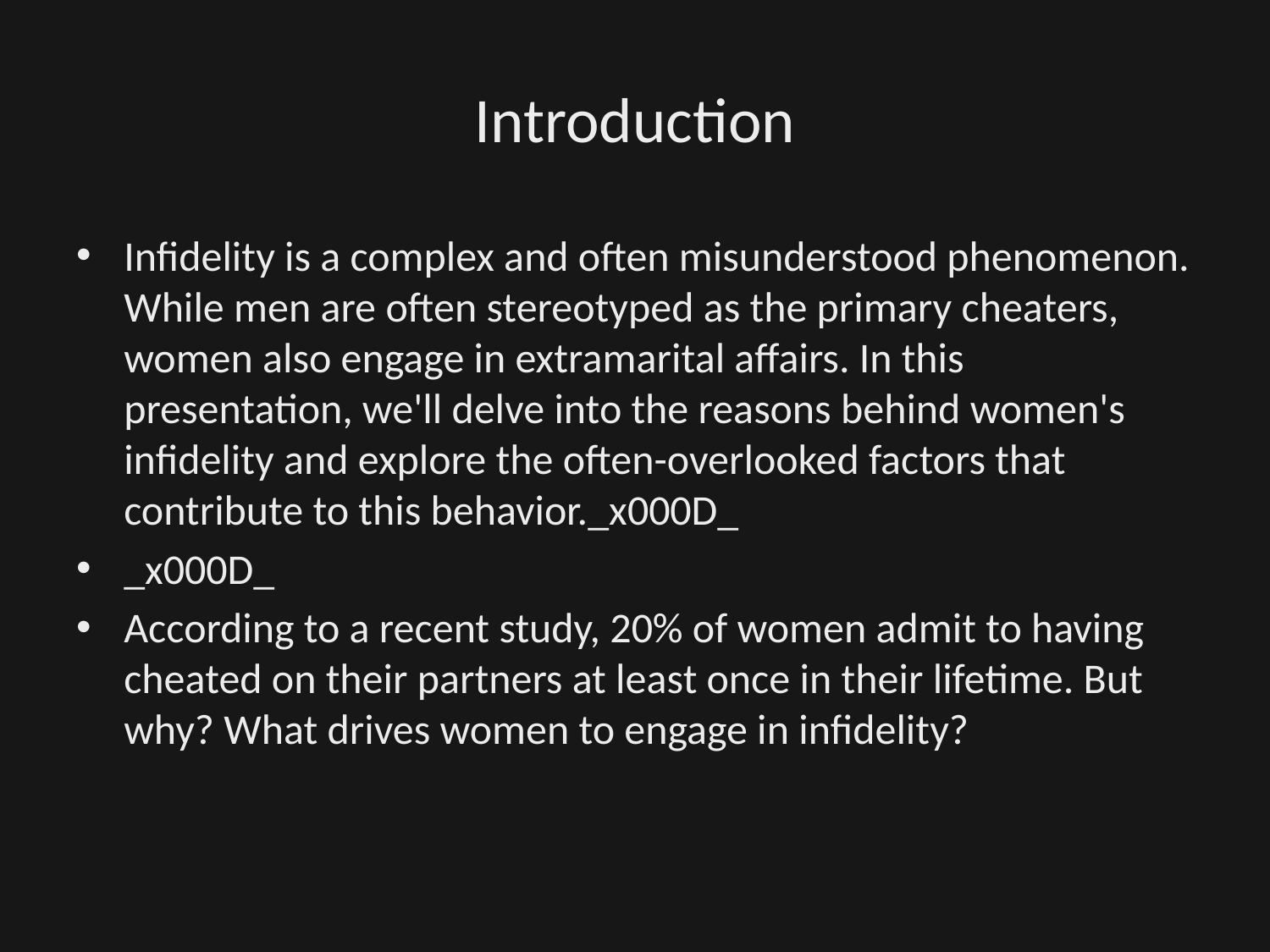

# Introduction
Infidelity is a complex and often misunderstood phenomenon. While men are often stereotyped as the primary cheaters, women also engage in extramarital affairs. In this presentation, we'll delve into the reasons behind women's infidelity and explore the often-overlooked factors that contribute to this behavior._x000D_
_x000D_
According to a recent study, 20% of women admit to having cheated on their partners at least once in their lifetime. But why? What drives women to engage in infidelity?